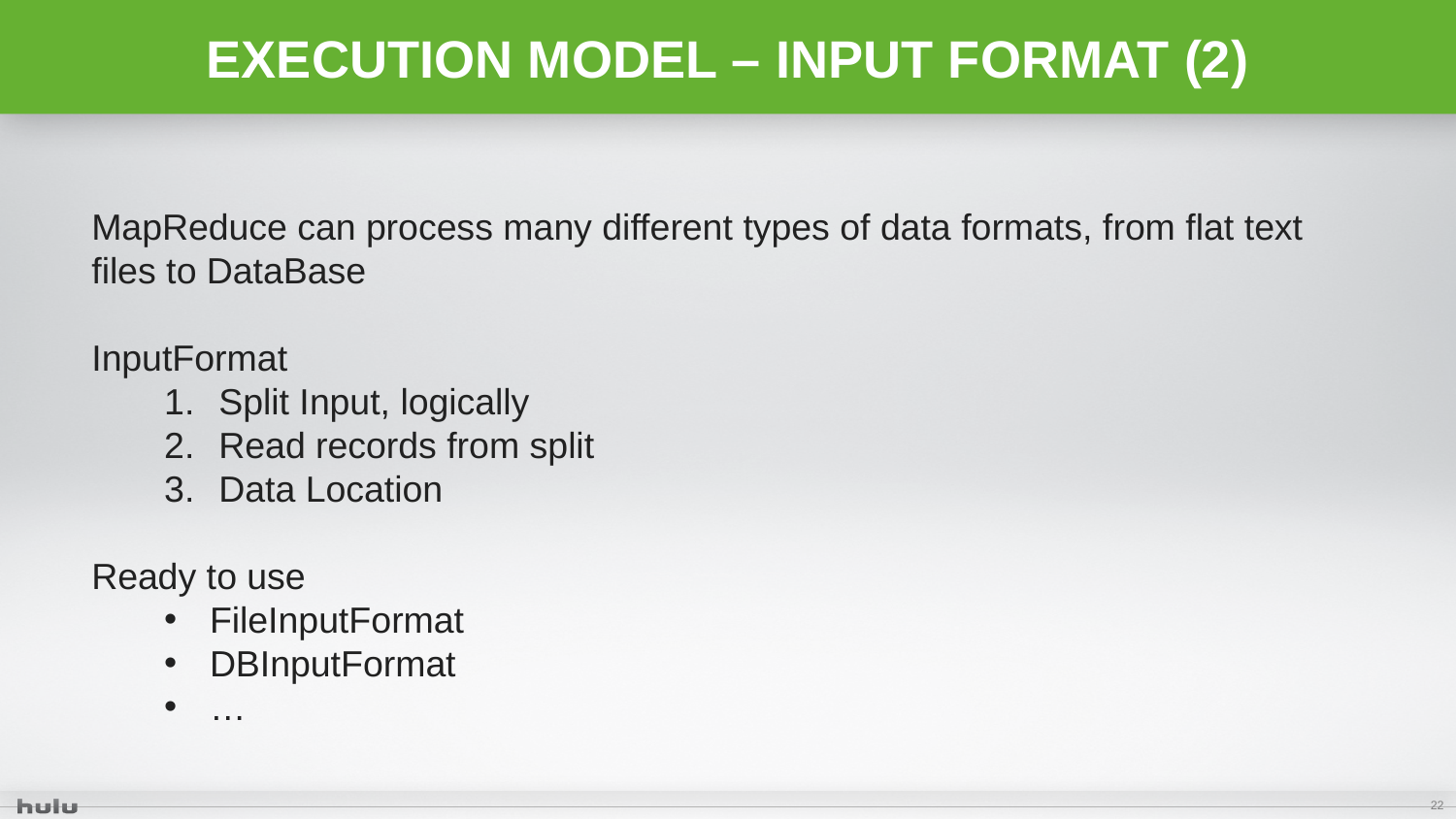

# Execution model – input format (2)
MapReduce can process many different types of data formats, from flat text files to DataBase

InputFormat
Split Input, logically
Read records from split
Data Location

Ready to use
FileInputFormat
DBInputFormat
…

22